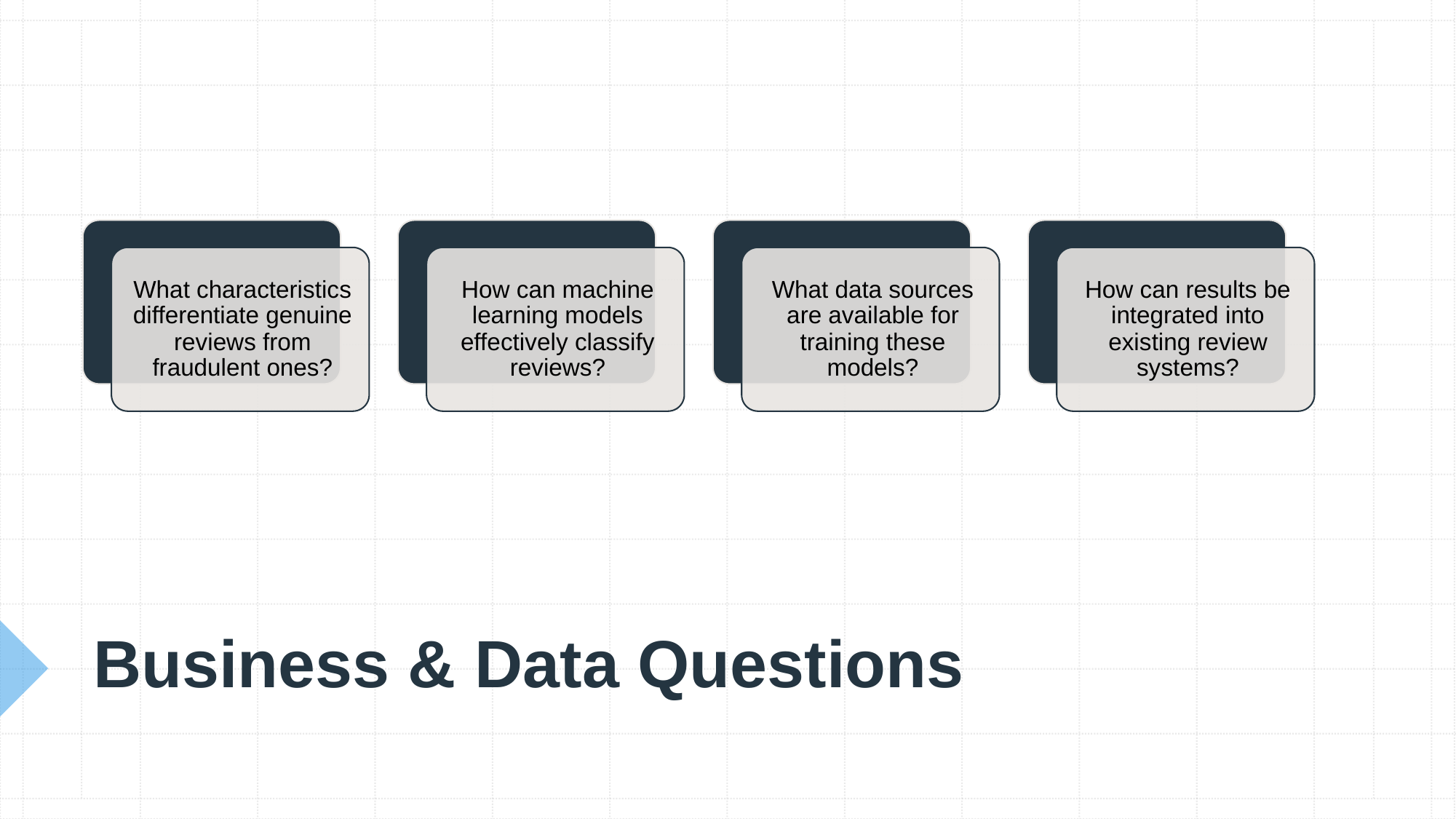

What characteristics differentiate genuine reviews from fraudulent ones?
How can machine learning models effectively classify reviews?
What data sources are available for training these models?
How can results be integrated into existing review systems?
# Business & Data Questions